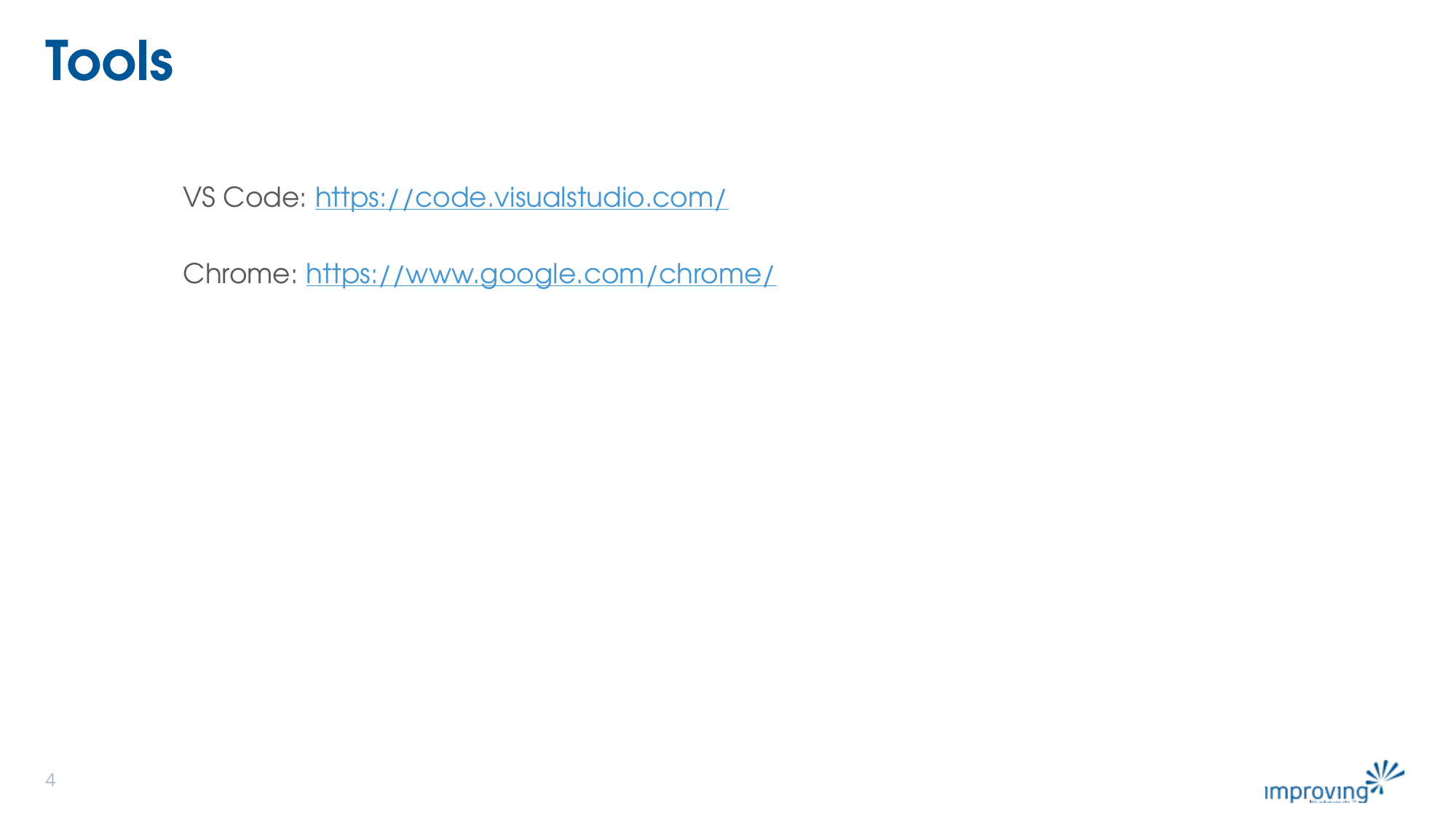

# Tools

VS Code: https://code.visualstudio.com/

Chrome: https://www.google.com/chrome/

4